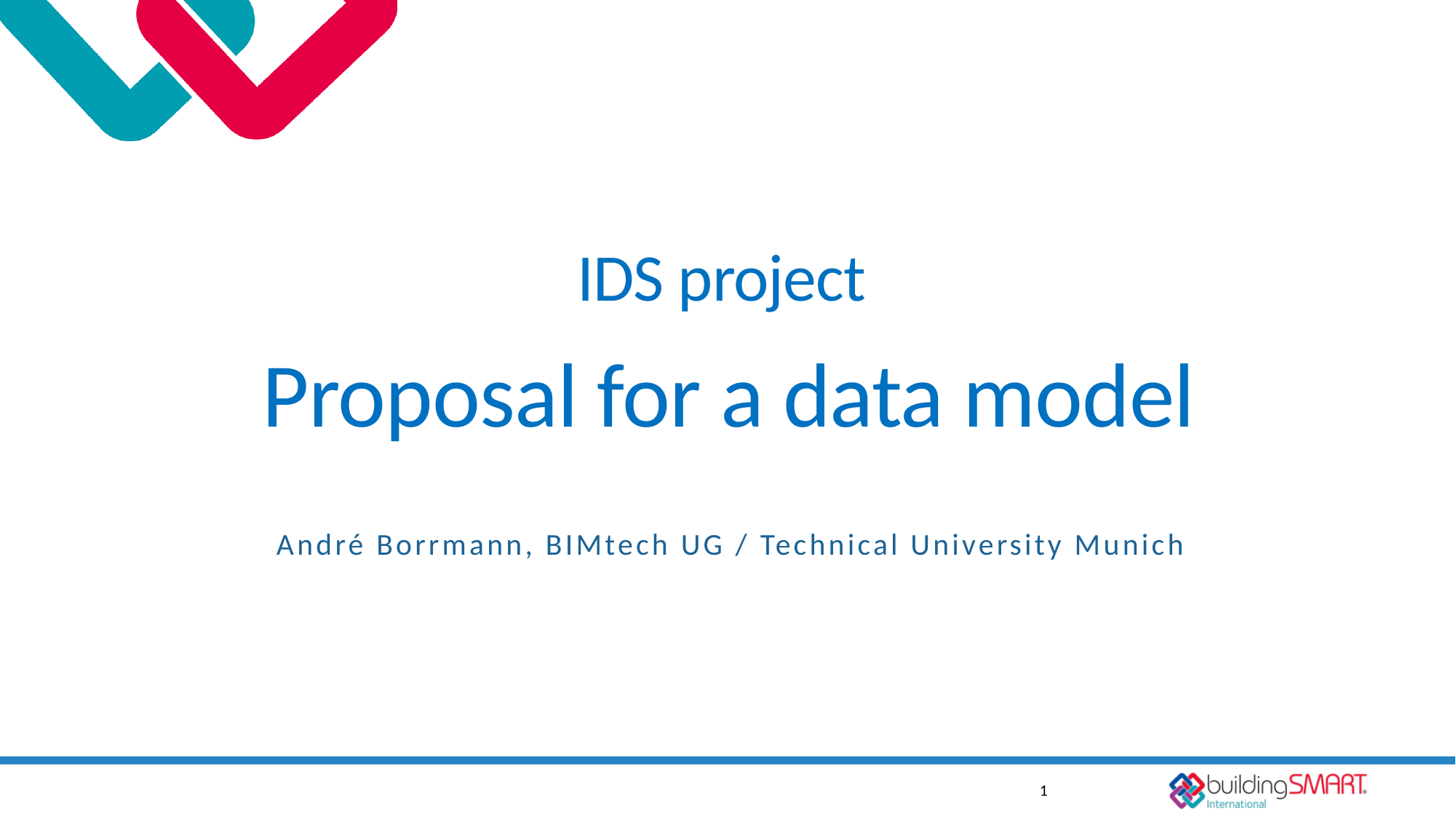

# IDS project Proposal for a data model

André Borrmann, BIMtech UG / Technical University Munich

1